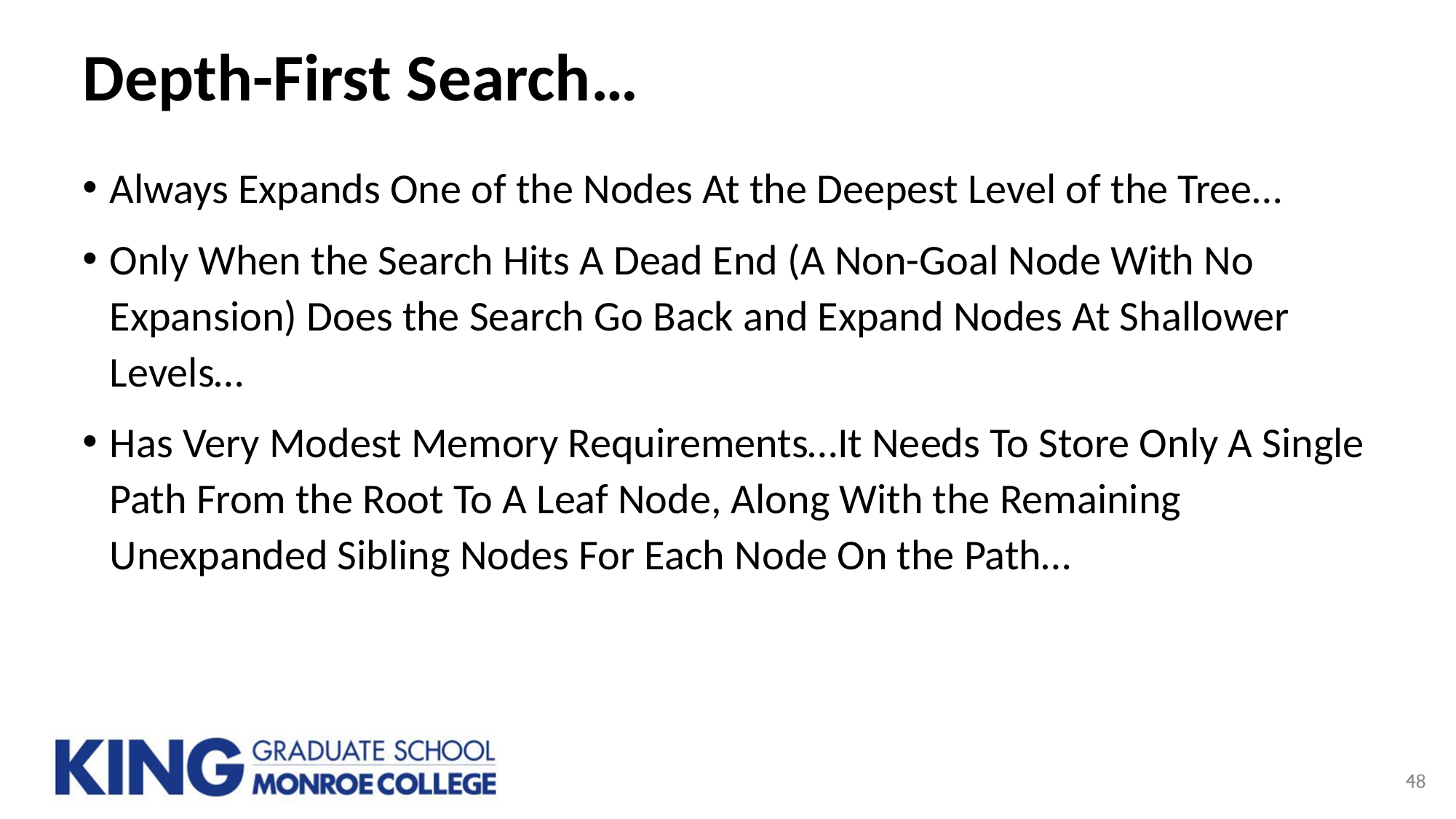

# Depth-First Search…
Always Expands One of the Nodes At the Deepest Level of the Tree…
Only When the Search Hits A Dead End (A Non-Goal Node With No Expansion) Does the Search Go Back and Expand Nodes At Shallower Levels…
Has Very Modest Memory Requirements…It Needs To Store Only A Single Path From the Root To A Leaf Node, Along With the Remaining Unexpanded Sibling Nodes For Each Node On the Path…
48